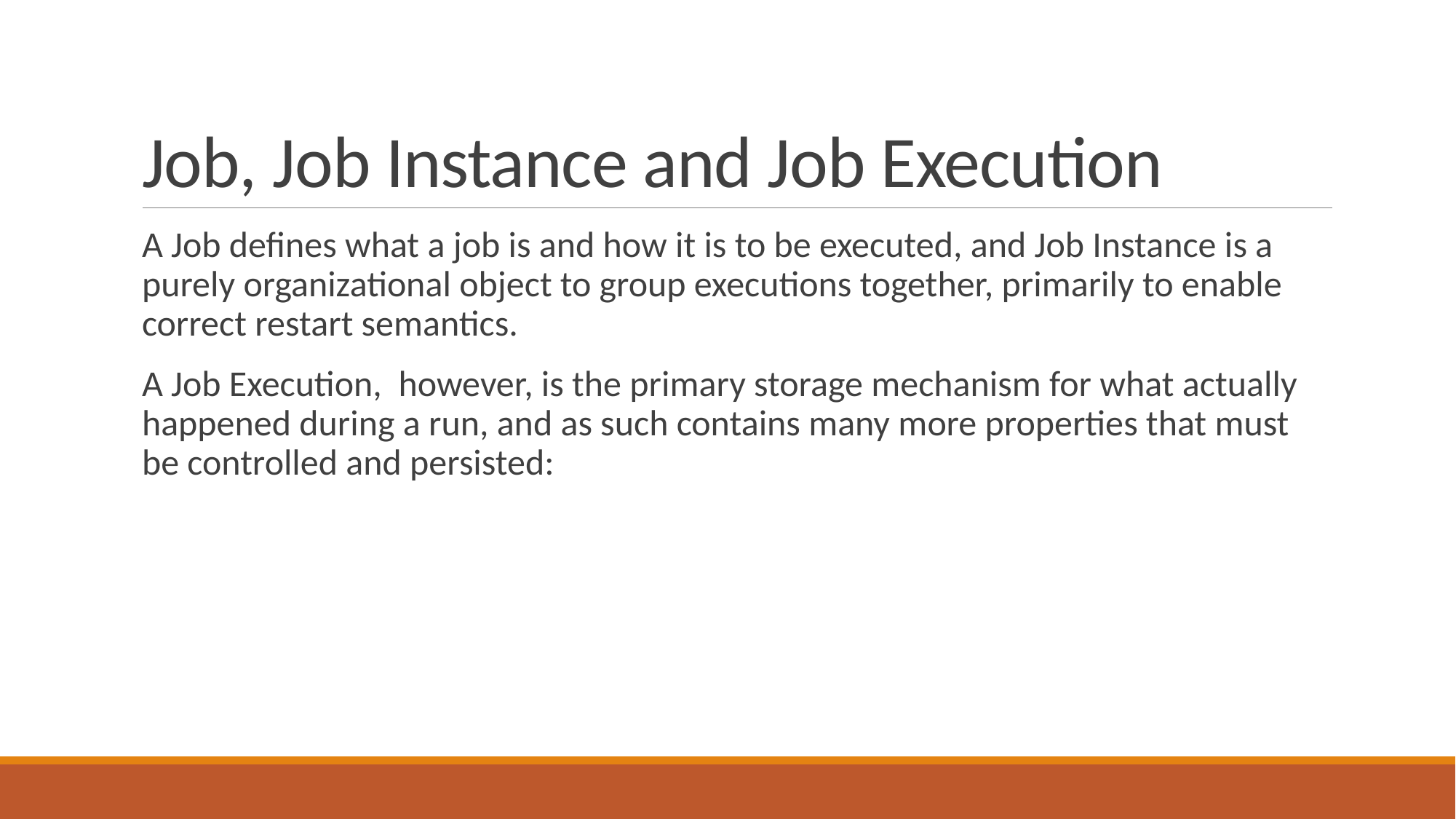

# Job, Job Instance and Job Execution
A Job defines what a job is and how it is to be executed, and Job Instance is a purely organizational object to group executions together, primarily to enable correct restart semantics.
A Job Execution,  however, is the primary storage mechanism for what actually happened during a run, and as such contains many more properties that must be controlled and persisted: